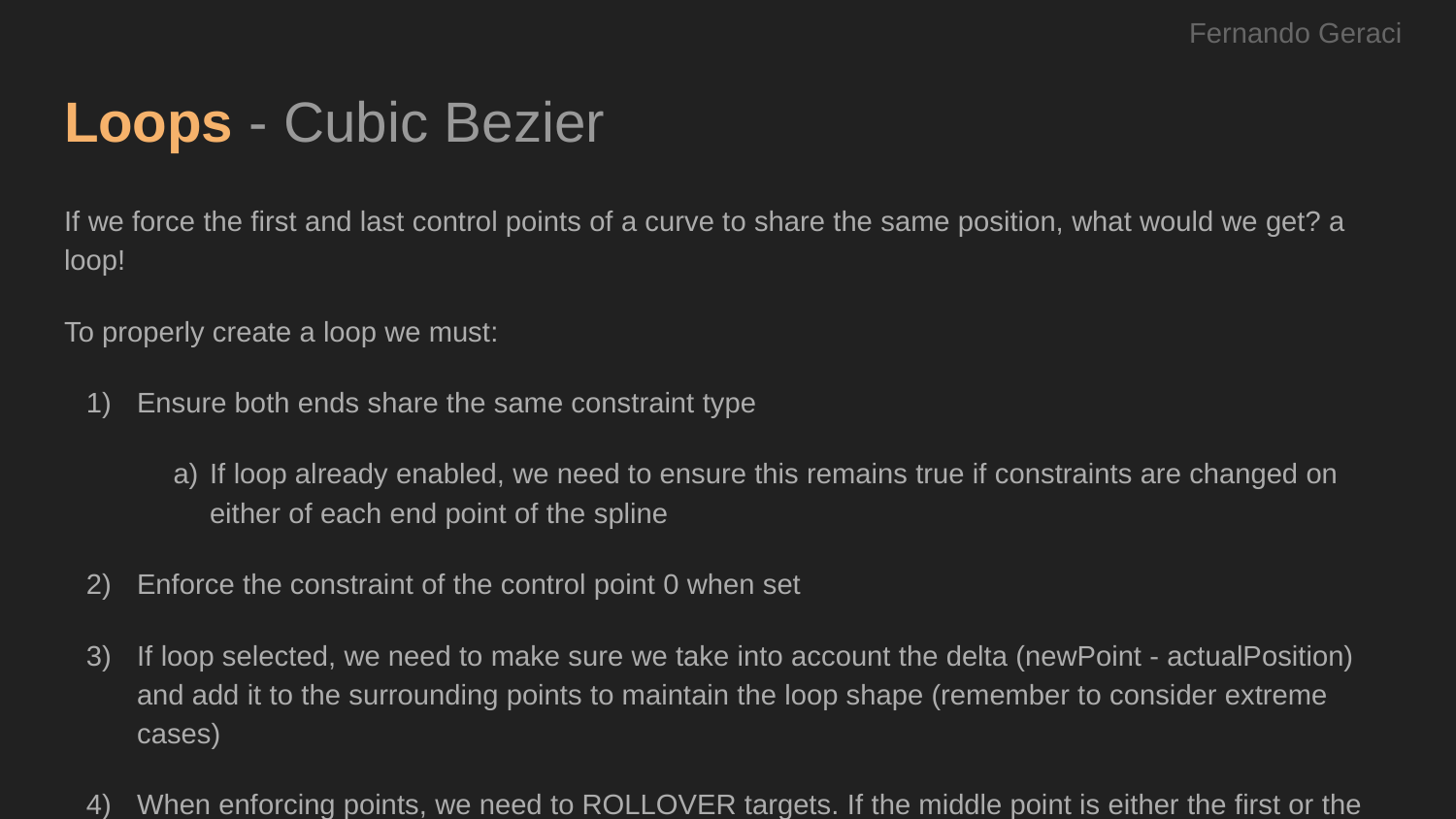

Fernando Geraci
# Loops - Cubic Bezier
If we force the first and last control points of a curve to share the same position, what would we get? a loop!
To properly create a loop we must:
Ensure both ends share the same constraint type
If loop already enabled, we need to ensure this remains true if constraints are changed on either of each end point of the spline
Enforce the constraint of the control point 0 when set
If loop selected, we need to make sure we take into account the delta (newPoint - actualPosition) and add it to the surrounding points to maintain the loop shape (remember to consider extreme cases)
When enforcing points, we need to ROLLOVER targets. If the middle point is either the first or the last, we need to select the ADJUST and FIXED accordingly.
Finally, when adding a curve, we need to match end-points and enforce policy